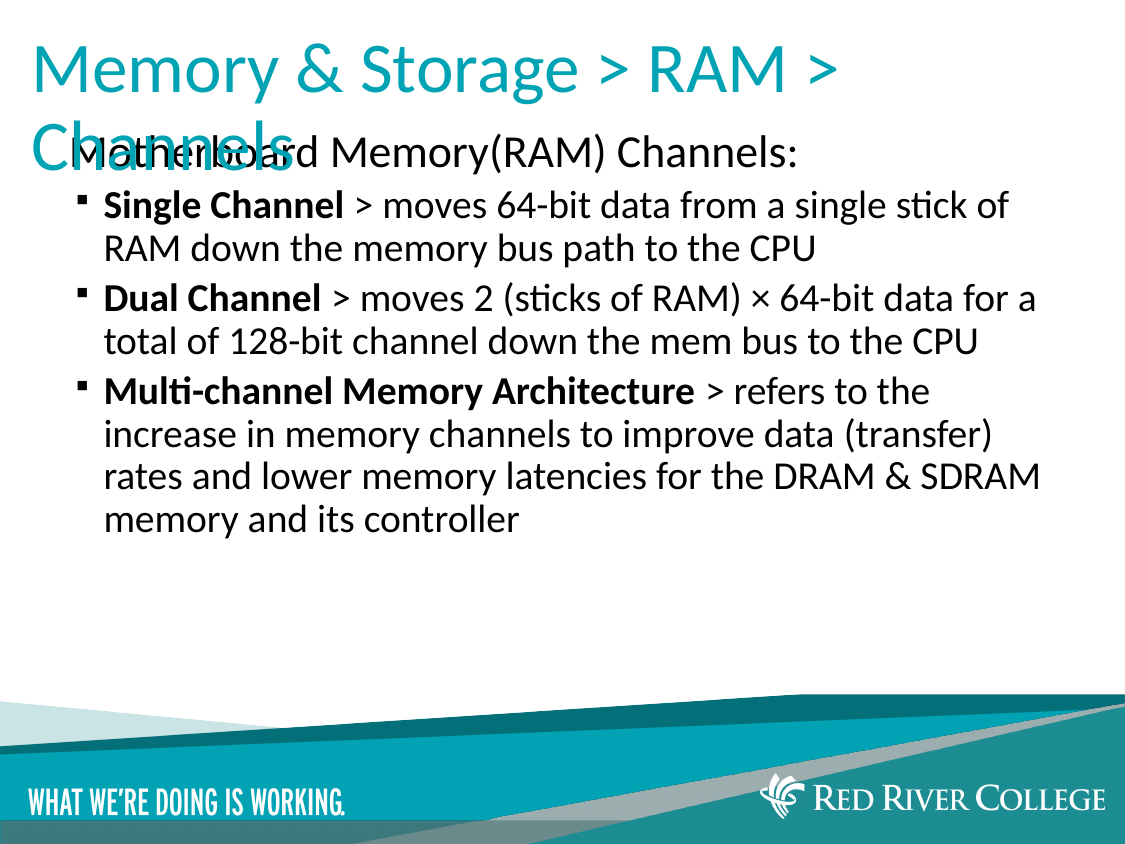

# Memory & Storage > RAM > Channels
Motherboard Memory(RAM) Channels:
Single Channel > moves 64-bit data from a single stick of RAM down the memory bus path to the CPU
Dual Channel > moves 2 (sticks of RAM) × 64-bit data for a total of 128-bit channel down the mem bus to the CPU
Multi-channel Memory Architecture > refers to the increase in memory channels to improve data (transfer) rates and lower memory latencies for the DRAM & SDRAM memory and its controller